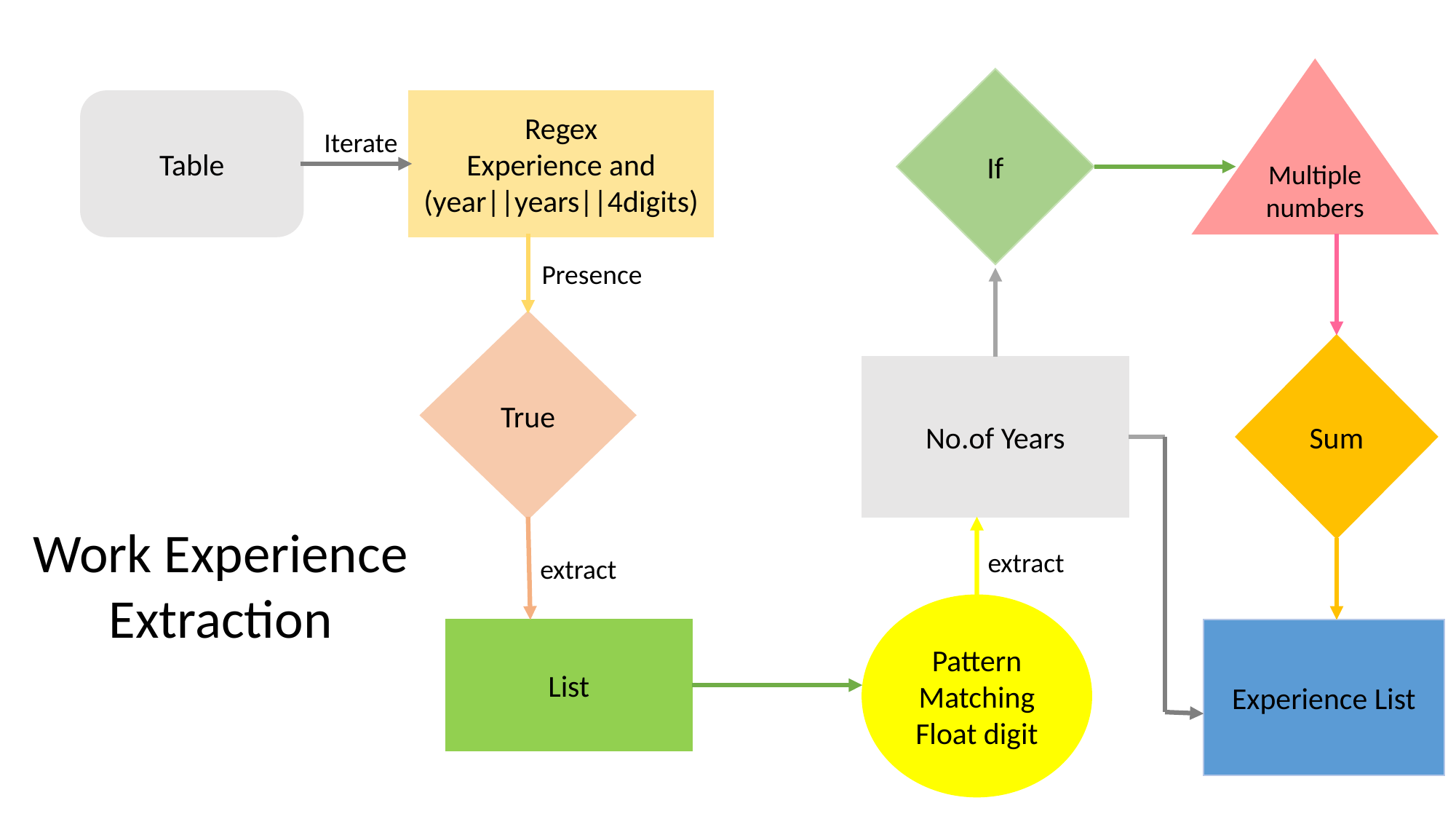

Multiple numbers
If
Table
Regex
Experience and
(year||years||4digits)
Iterate
Presence
True
Sum
No.of Years
Work Experience Extraction
extract
extract
Pattern Matching
Float digit
List
Experience List